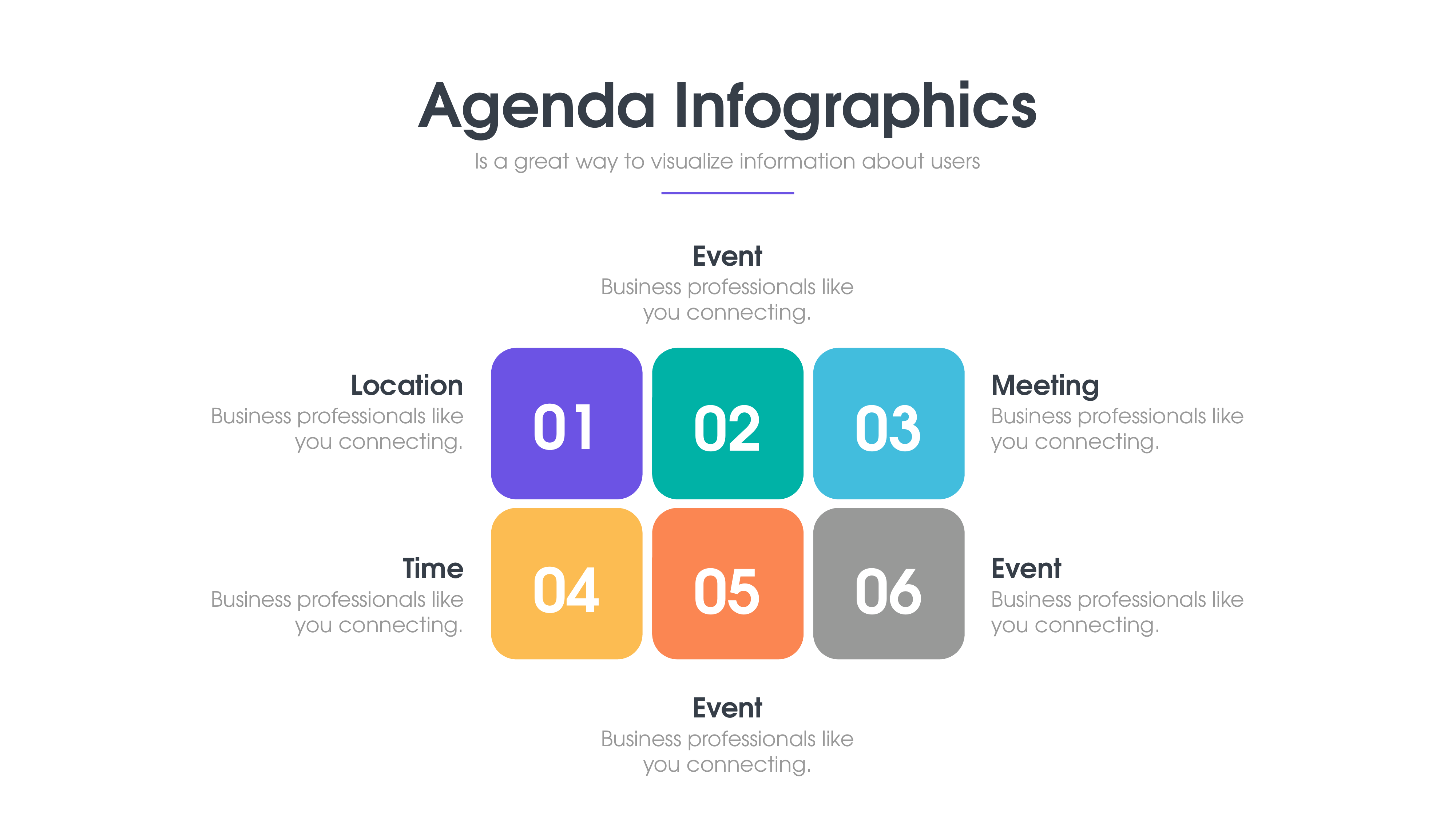

Agenda Infographics
Is a great way to visualize information about users

Event
Business professionals like you connecting.

01
02
03

04
06
05
Location
Meeting
Business professionals like you connecting.
Business professionals like you connecting.
Time
Event
Business professionals like you connecting.
Business professionals like you connecting.
Event
Business professionals like you connecting.